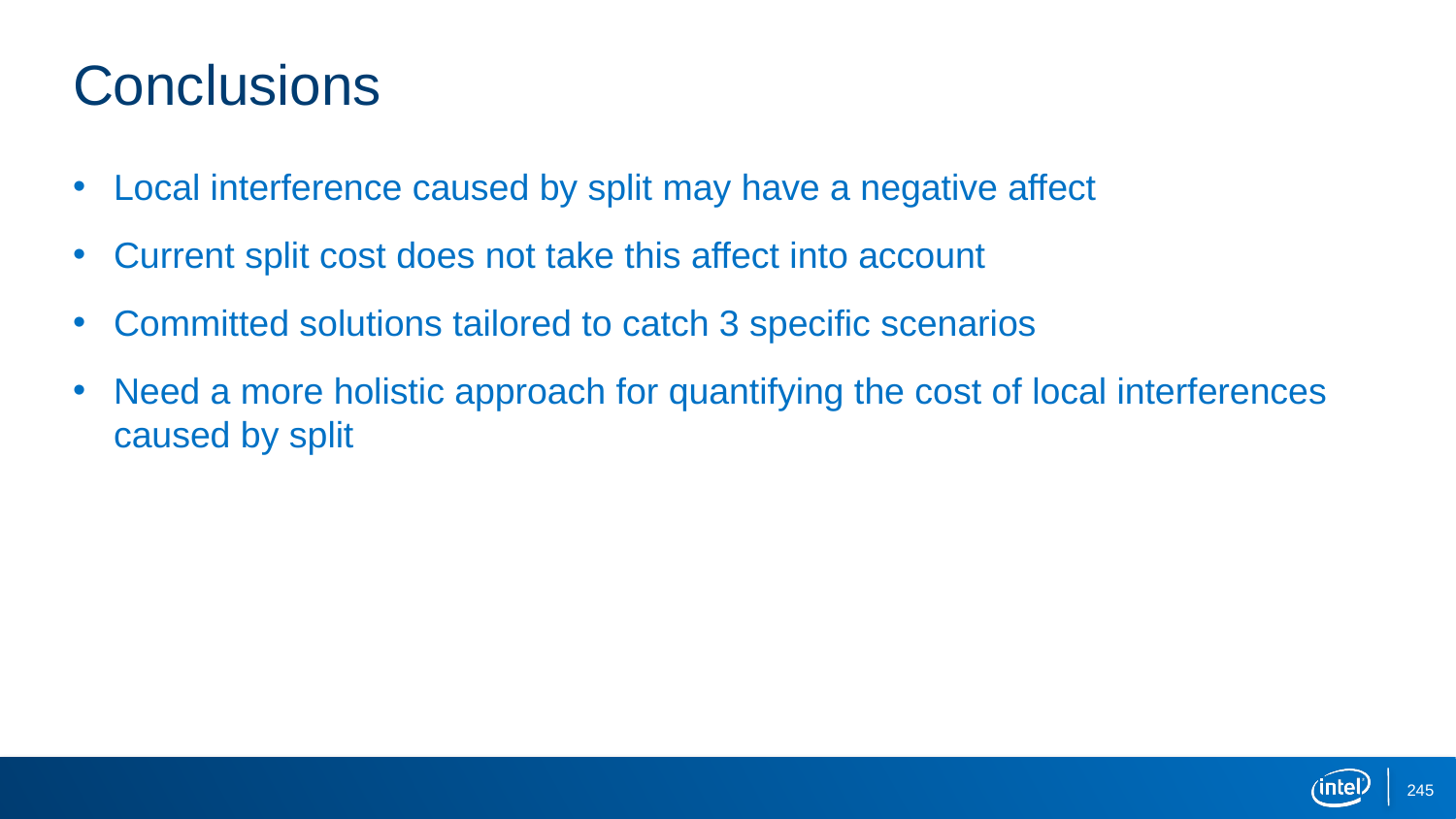

# Conclusions
Local interference caused by split may have a negative affect
Current split cost does not take this affect into account
Committed solutions tailored to catch 3 specific scenarios
Need a more holistic approach for quantifying the cost of local interferences caused by split

245